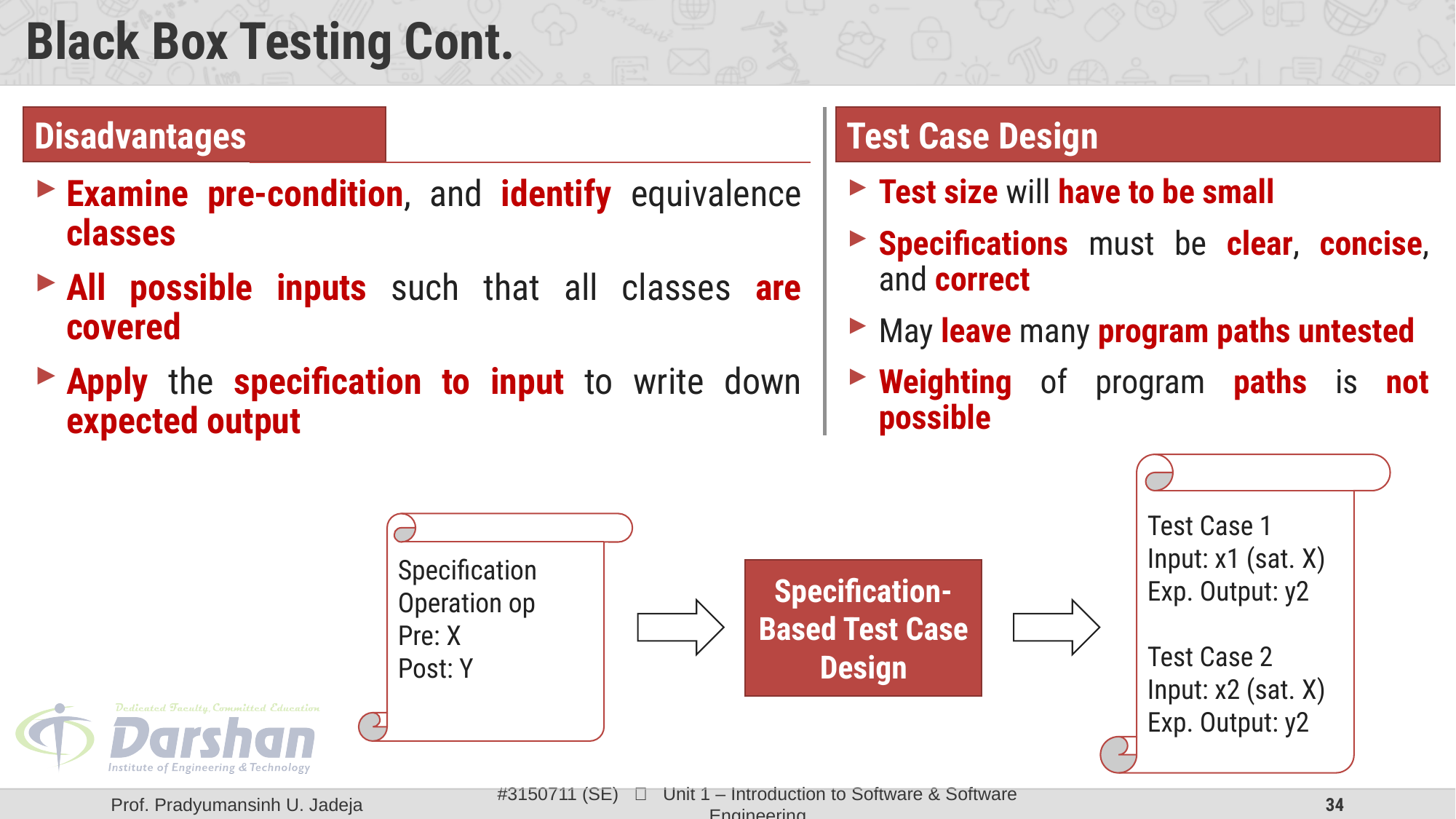

# Black Box Testing Cont.
Test Case Design
Disadvantages
Examine pre-condition, and identify equivalence classes
All possible inputs such that all classes are covered
Apply the specification to input to write down expected output
Test size will have to be small
Specifications must be clear, concise, and correct
May leave many program paths untested
Weighting of program paths is not possible
Test Case 1
Input: x1 (sat. X)
Exp. Output: y2

Test Case 2
Input: x2 (sat. X)
Exp. Output: y2
Specification
Operation op
Pre: X
Post: Y

Specification-
Based Test Case
Design